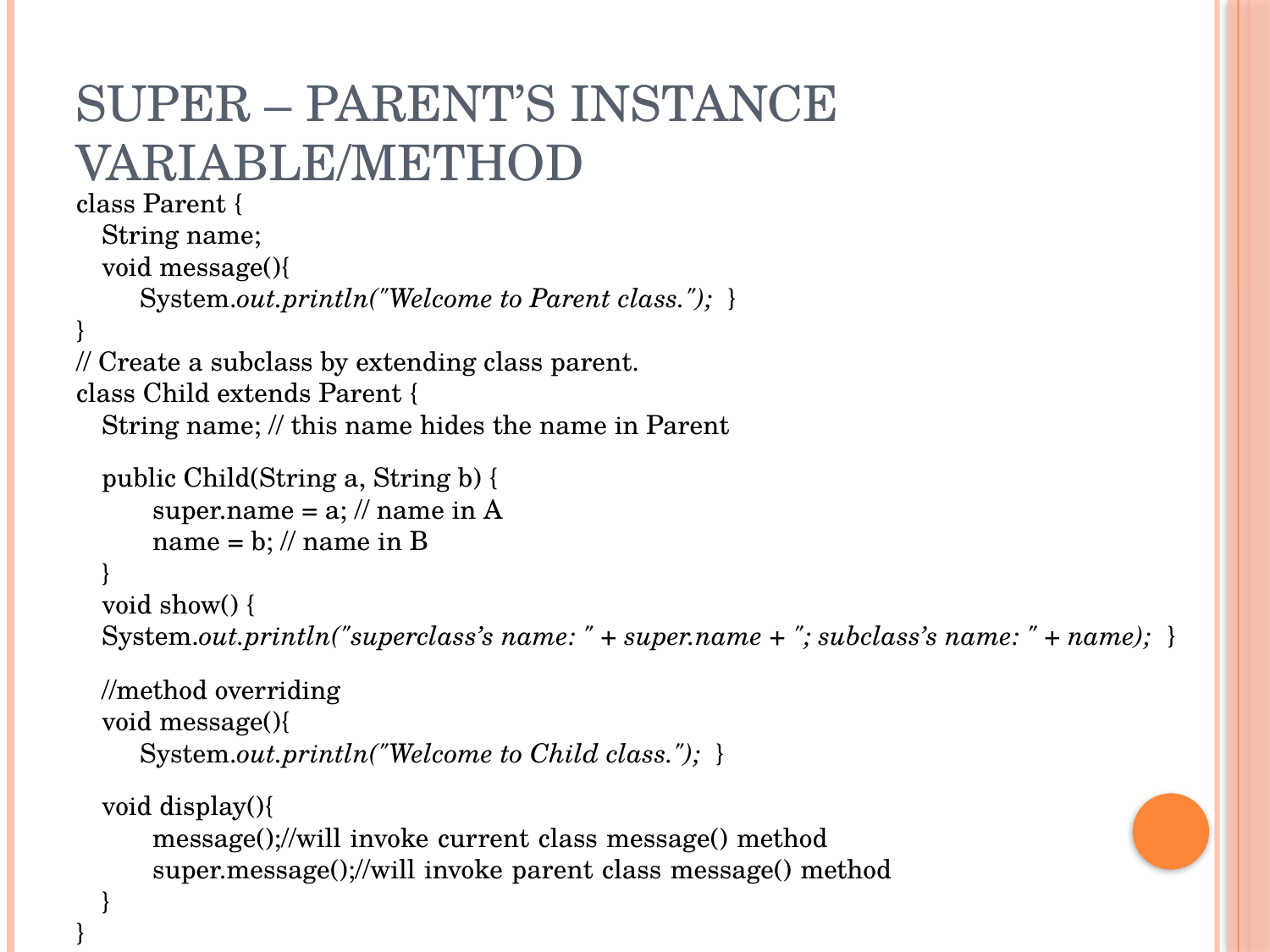

# super – parent’s instance variable/method
class Parent {
String name;
void message(){
	System.out.println("Welcome to Parent class.");  }
}
// Create a subclass by extending class parent.
class Child extends Parent {
String name; // this name hides the name in Parent

public Child(String a, String b) {
super.name = a; // name in A
name = b; // name in B
}
void show() {
System.out.println("superclass’s name: " + super.name + "; subclass’s name: " + name);  }

//method overriding
void message(){
	System.out.println("Welcome to Child class.");  }

void display(){
message();//will invoke current class message() method
super.message();//will invoke parent class message() method
}
}